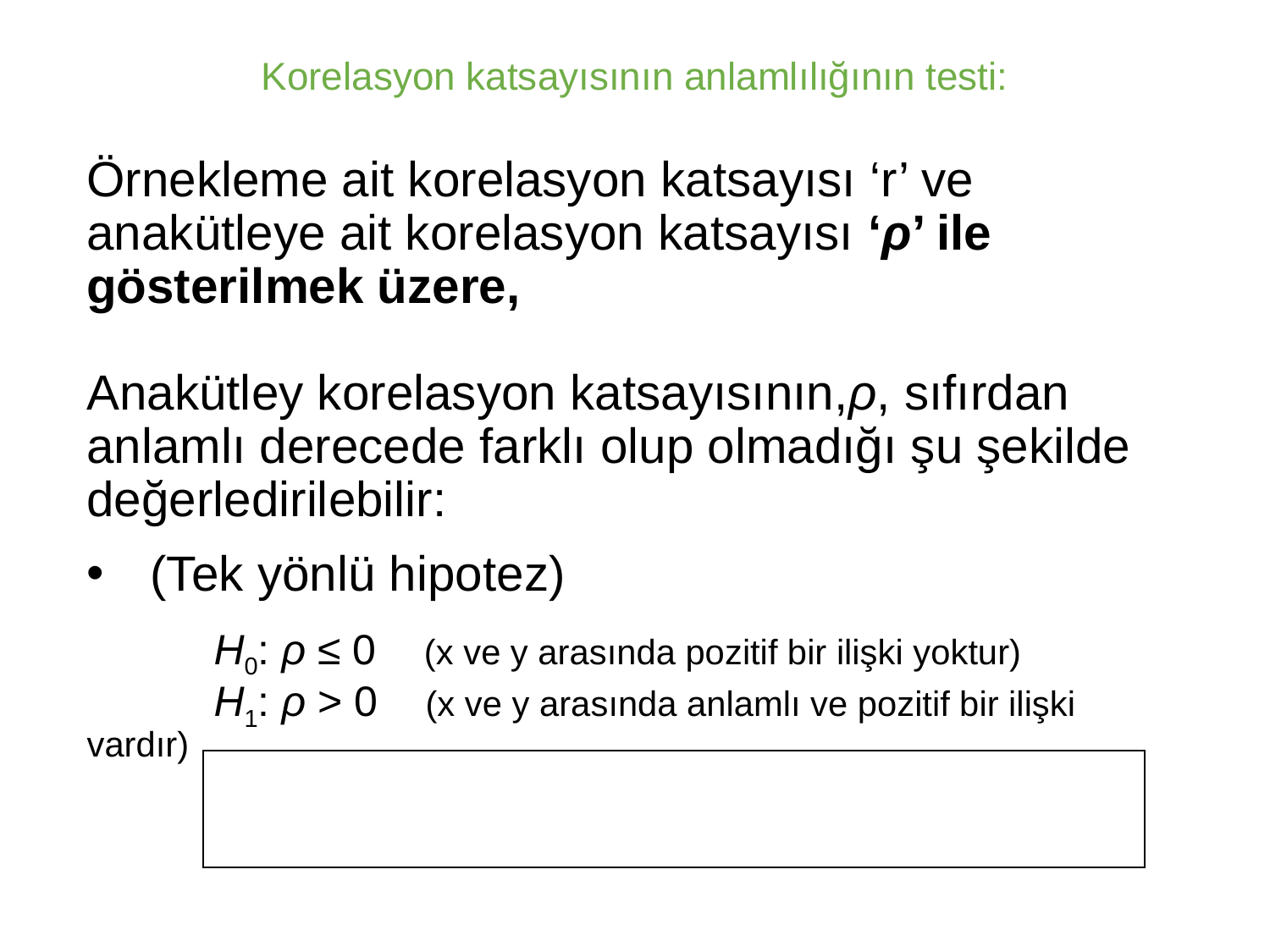

# Korelasyon katsayısının anlamlılığının testi:
Örnekleme ait korelasyon katsayısı ‘r’ ve anakütleye ait korelasyon katsayısı ‘ρ’ ile gösterilmek üzere,

Anakütley korelasyon katsayısının,ρ, sıfırdan anlamlı derecede farklı olup olmadığı şu şekilde değerledirilebilir:
(Tek yönlü hipotez)
	H0: ρ ≤ 0    (x ve y arasında pozitif bir ilişki yoktur)
	H1: ρ > 0    (x ve y arasında anlamlı ve pozitif bir ilişki vardır)